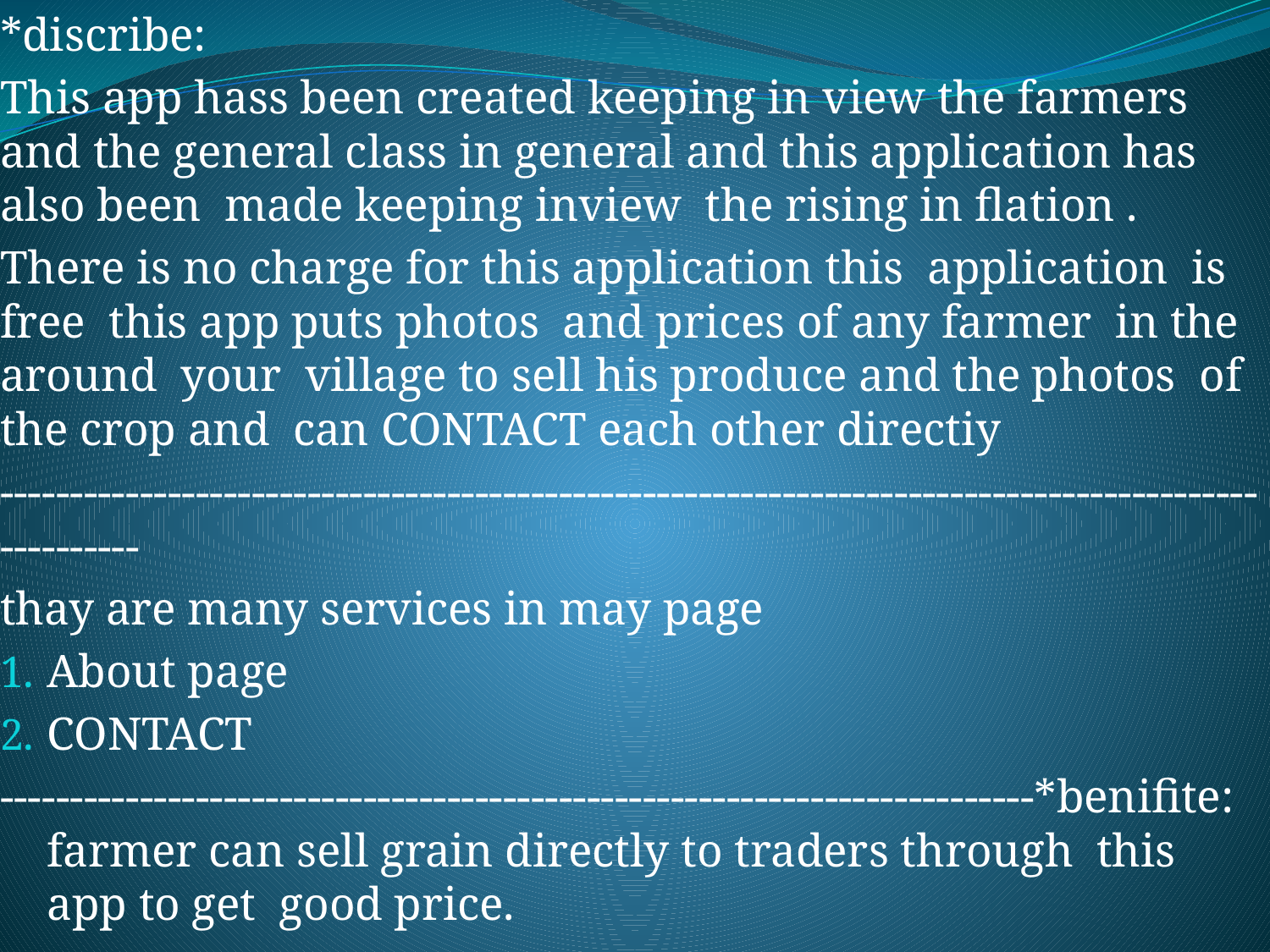

*discribe:
This app hass been created keeping in view the farmers and the general class in general and this application has also been  made keeping inview  the rising in flation .
There is no charge for this application this  application  is free  this app puts photos  and prices of any farmer  in the around  your  village to sell his produce and the photos  of the crop and  can CONTACT each other directiy
----------------------------------------------------------------------------------------------------
thay are many services in may page
About page
CONTACT
--------------------------------------------------------------------------*benifite:  farmer can sell grain directly to traders through  this  app to get  good price.